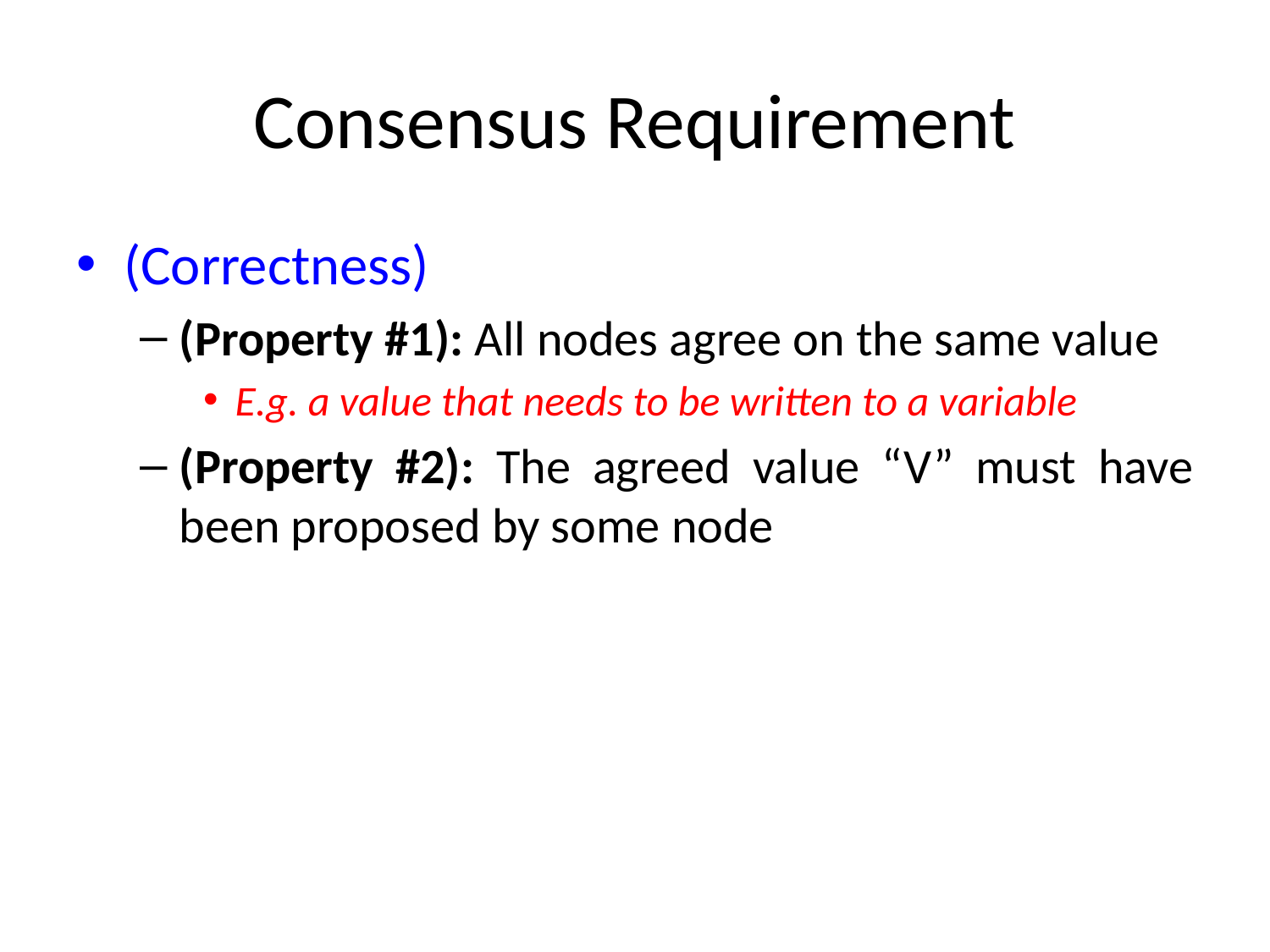

# Consensus Requirement
(Correctness)
(Property #1): All nodes agree on the same value
E.g. a value that needs to be written to a variable
(Property #2): The agreed value “V” must have been proposed by some node